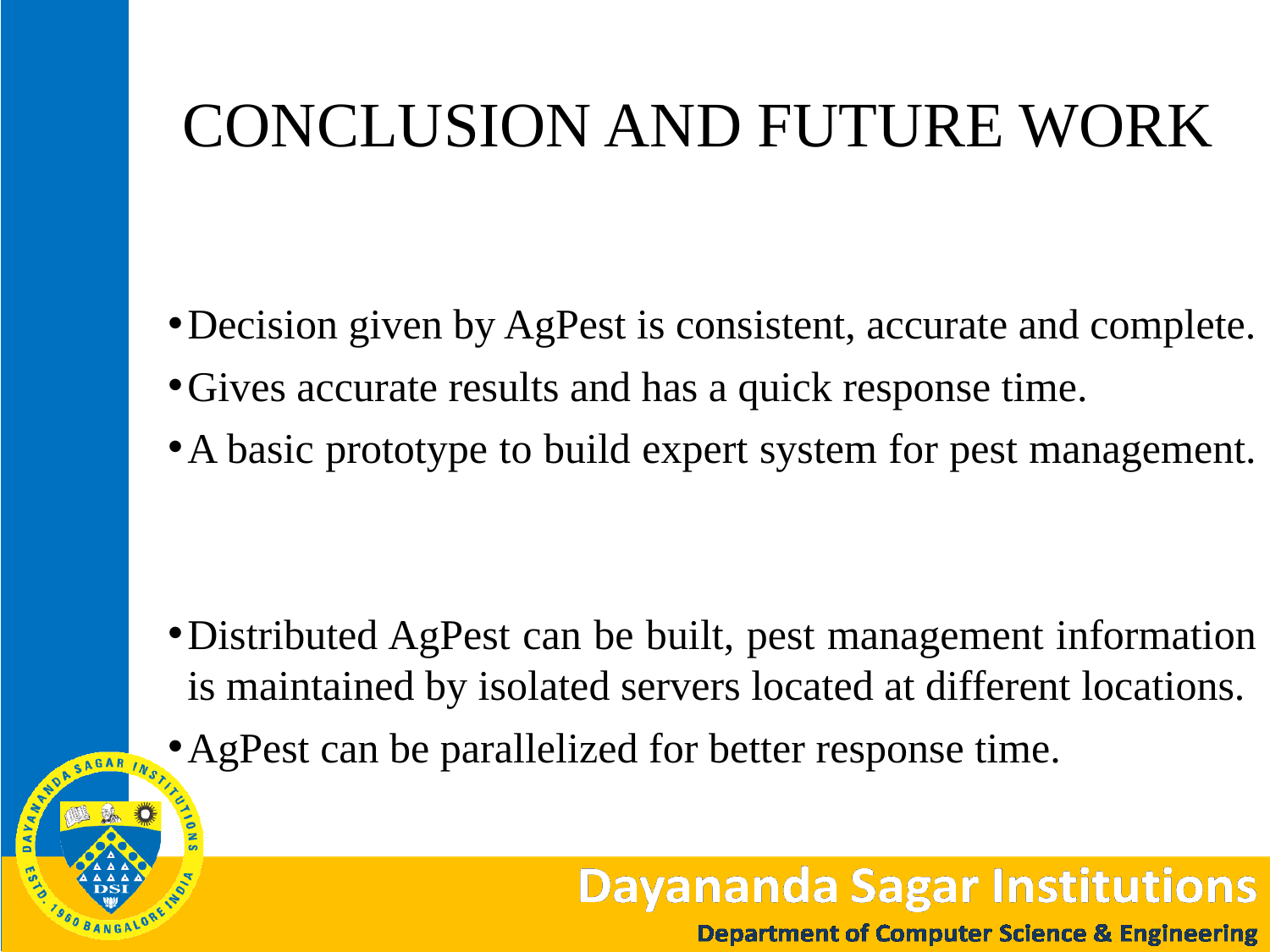

# CONCLUSION AND FUTURE WORK

Decision given by AgPest is consistent, accurate and complete.
Gives accurate results and has a quick response time.
A basic prototype to build expert system for pest management.

Distributed AgPest can be built, pest management information is maintained by isolated servers located at different locations.
AgPest can be parallelized for better response time.